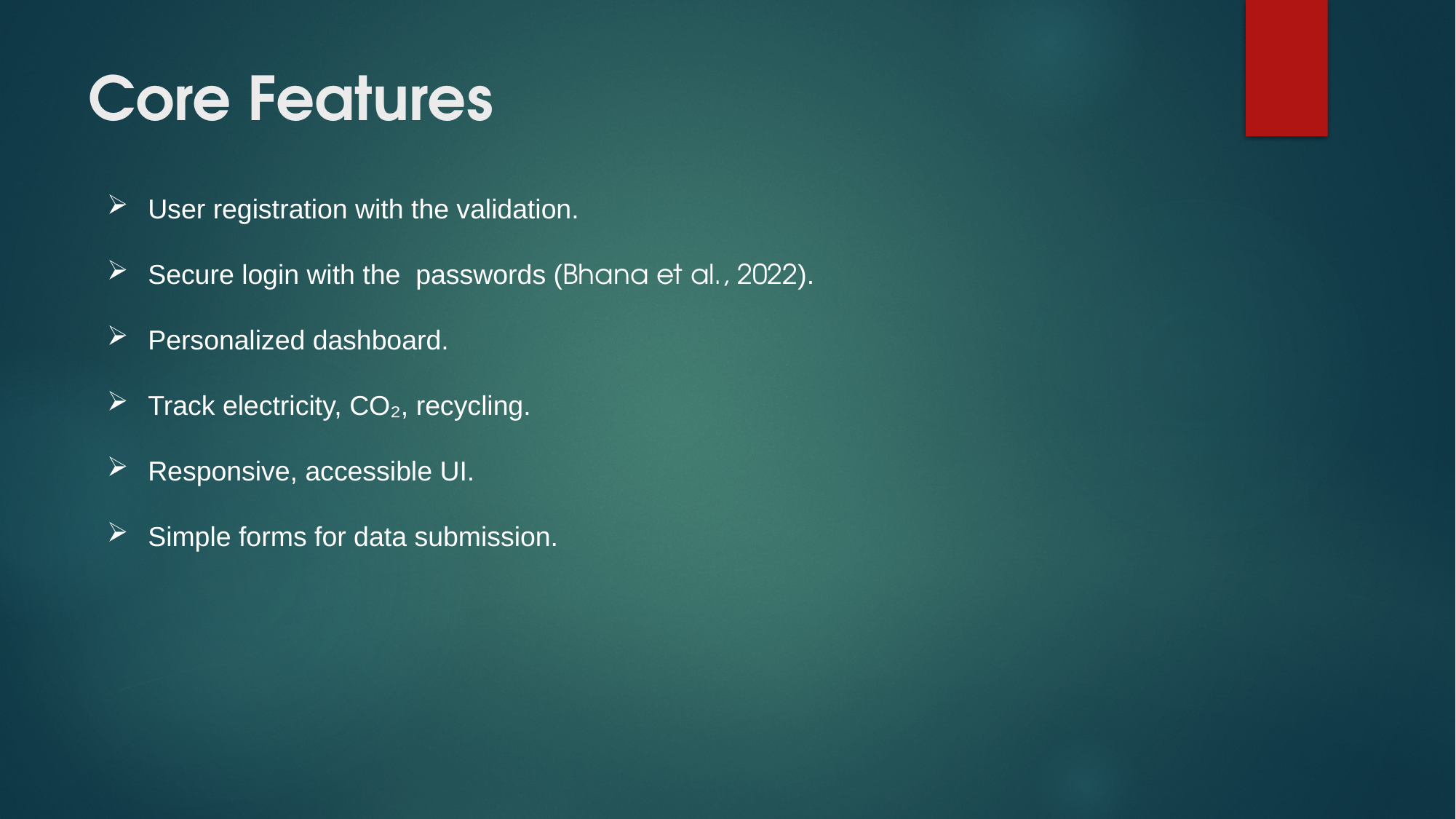

# Core Features
User registration with the validation.
Secure login with the  passwords (Bhana et al., 2022).
Personalized dashboard.
Track electricity, CO₂, recycling.
Responsive, accessible UI.
Simple forms for data submission.